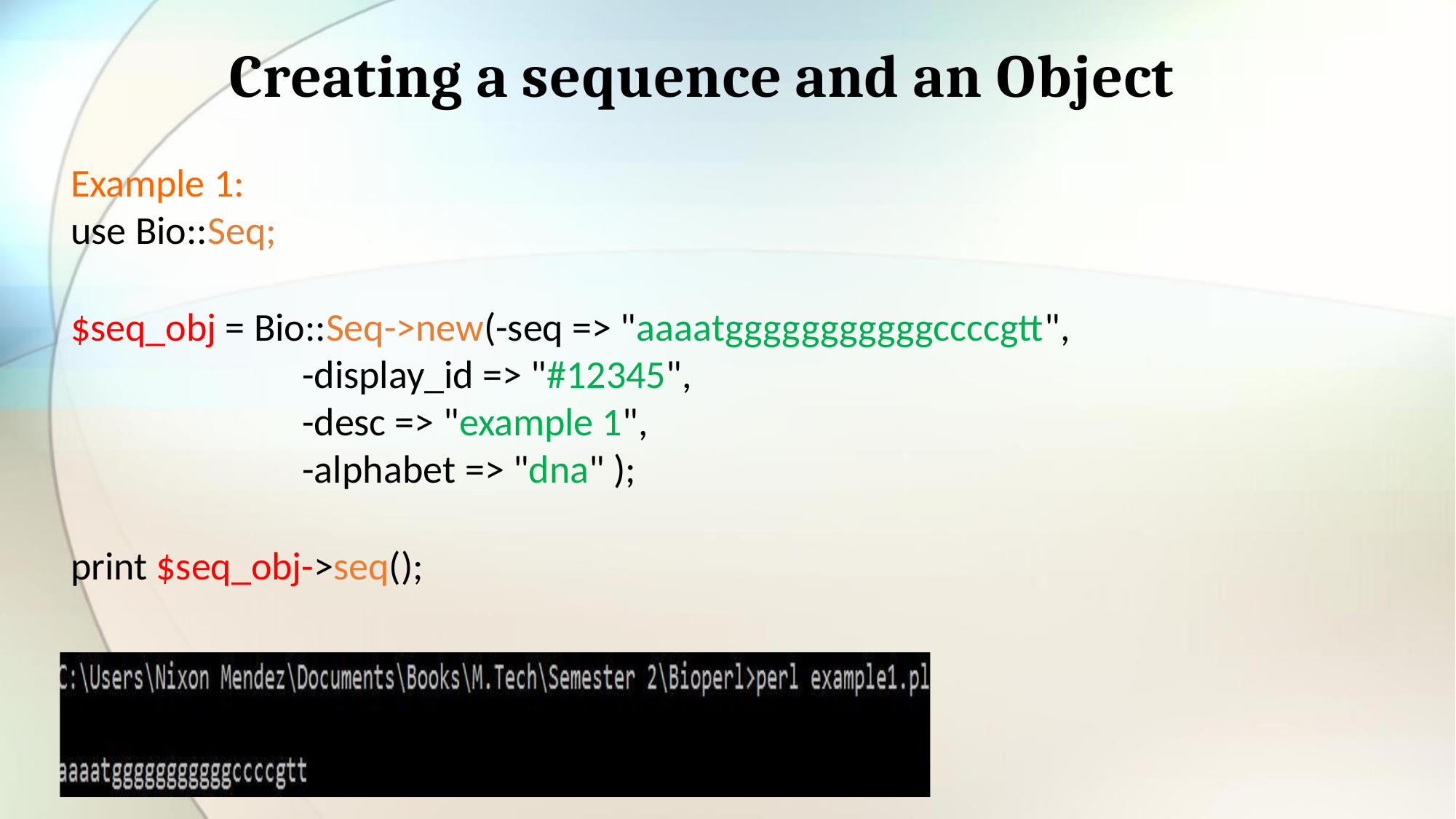

# Creating a sequence and an Object
Example 1:
use Bio::Seq;

$seq_obj = Bio::Seq->new(-seq => "aaaatgggggggggggccccgtt",
-display_id => "#12345",
-desc => "example 1",
-alphabet => "dna" );

print $seq_obj->seq();